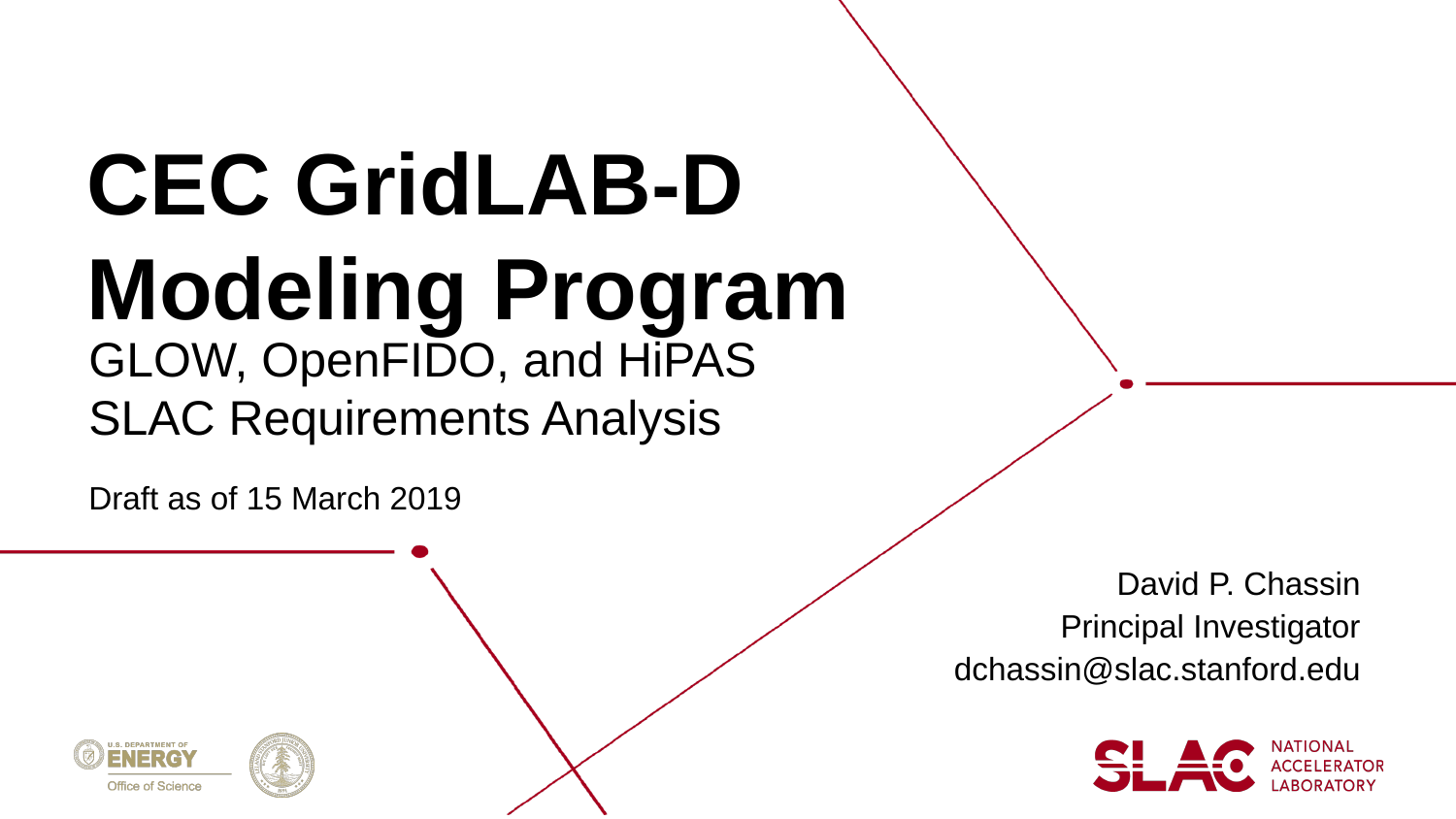

# CEC GridLAB-D
Modeling Program
GLOW, OpenFIDO, and HiPAS
SLAC Requirements Analysis

Draft as of 15 March 2019

David P. Chassin
Principal Investigator
dchassin@slac.stanford.edu